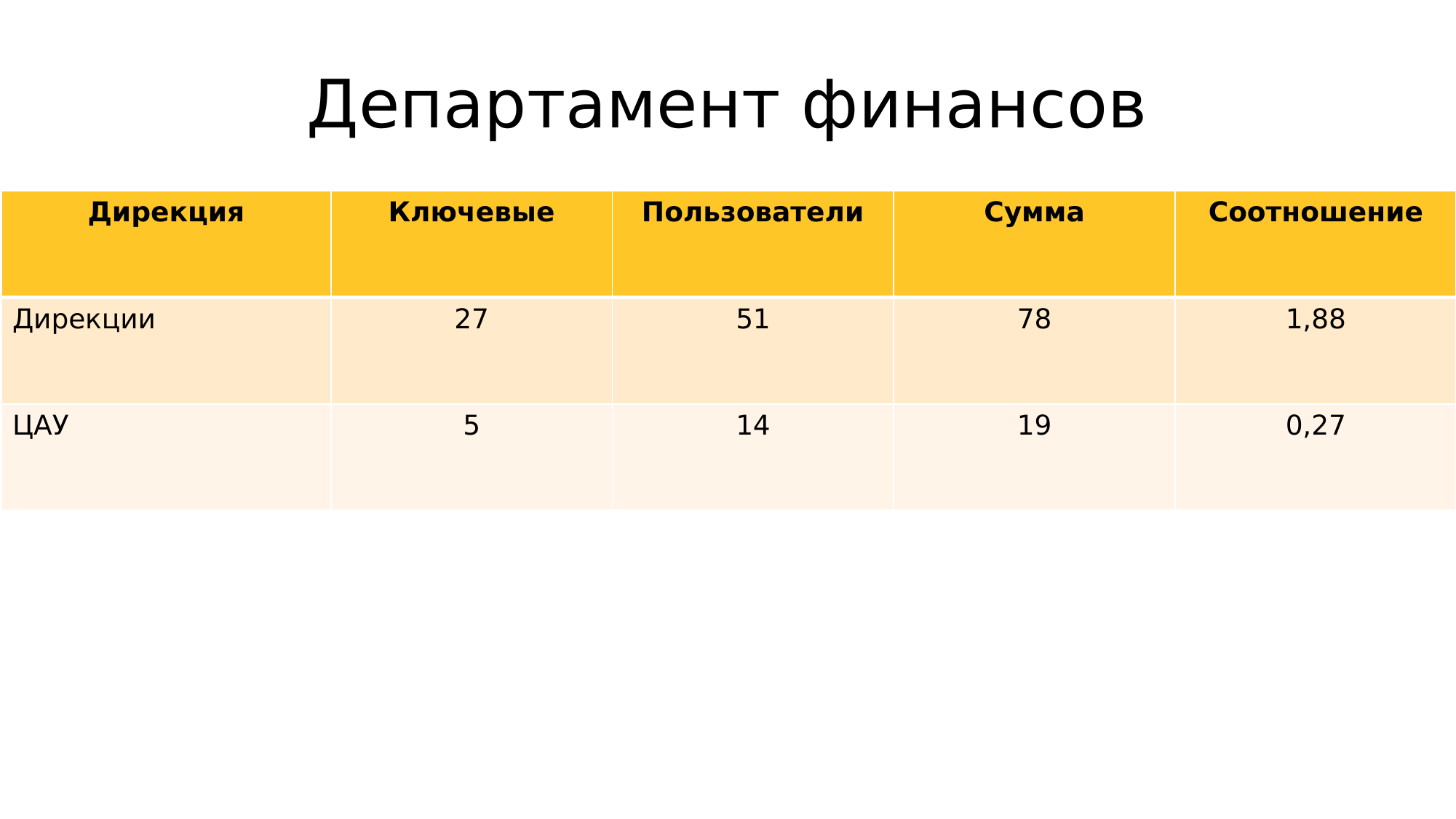

# Департамент финансов
| Дирекция | Ключевые | Пользователи | Сумма | Соотношение |
| --- | --- | --- | --- | --- |
| Дирекции | 27 | 51 | 78 | 1,88 |
| ЦАУ | 5 | 14 | 19 | 0,27 |